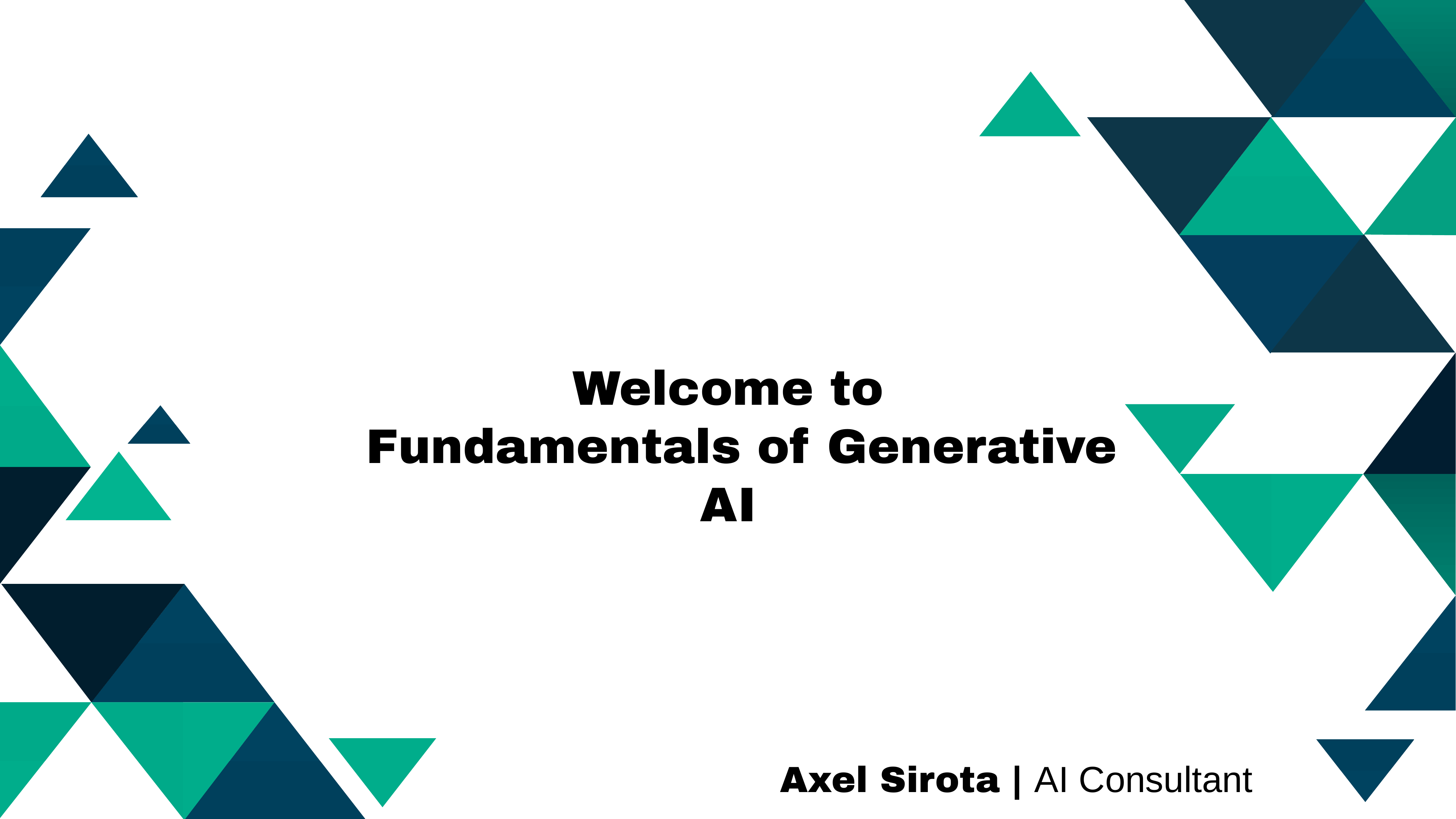

Welcome to
Fundamentals of Generative AI
Axel Sirota | AI Consultant